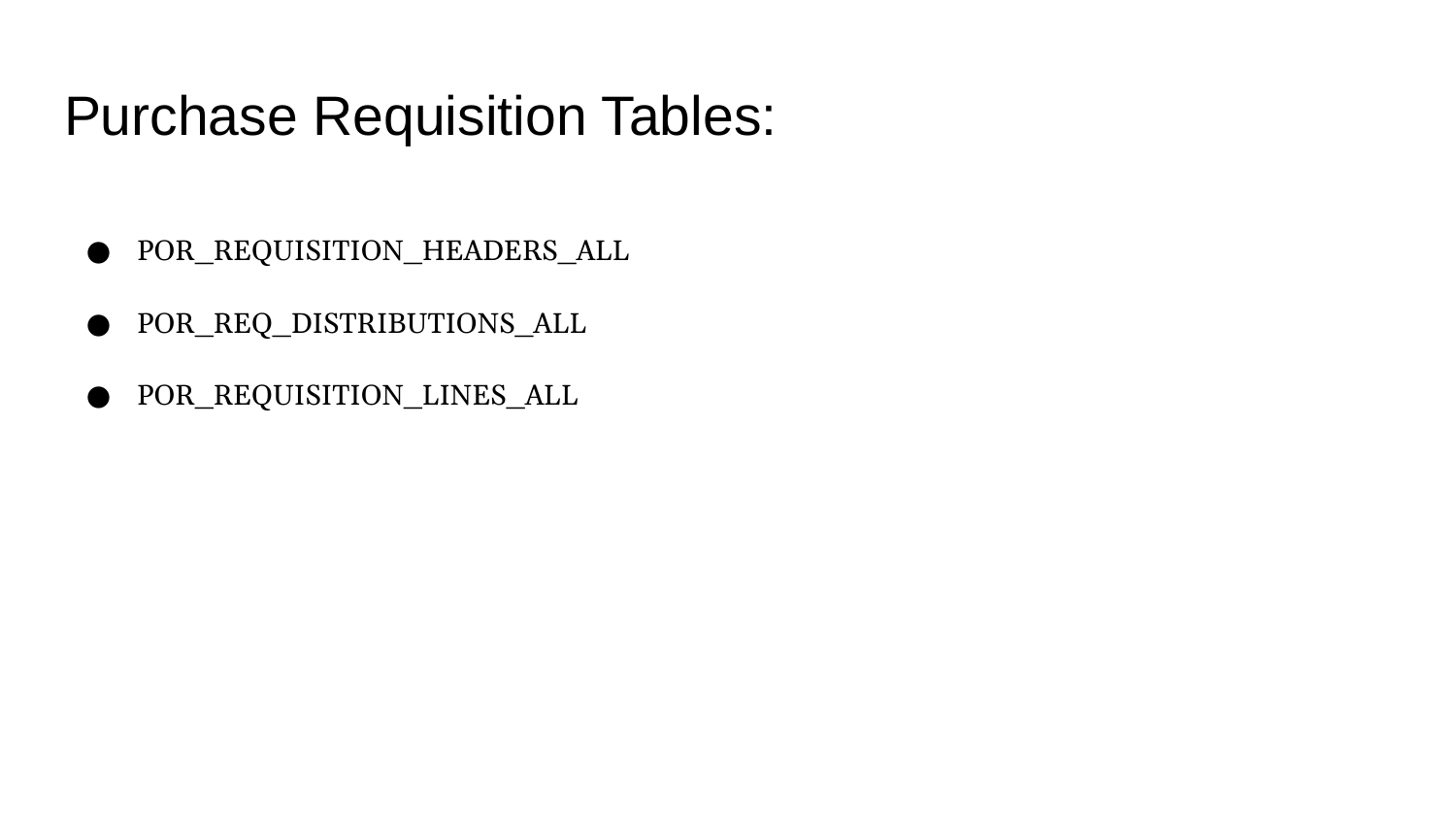

# Purchase Requisition Tables:
POR_REQUISITION_HEADERS_ALL
POR_REQ_DISTRIBUTIONS_ALL
POR_REQUISITION_LINES_ALL